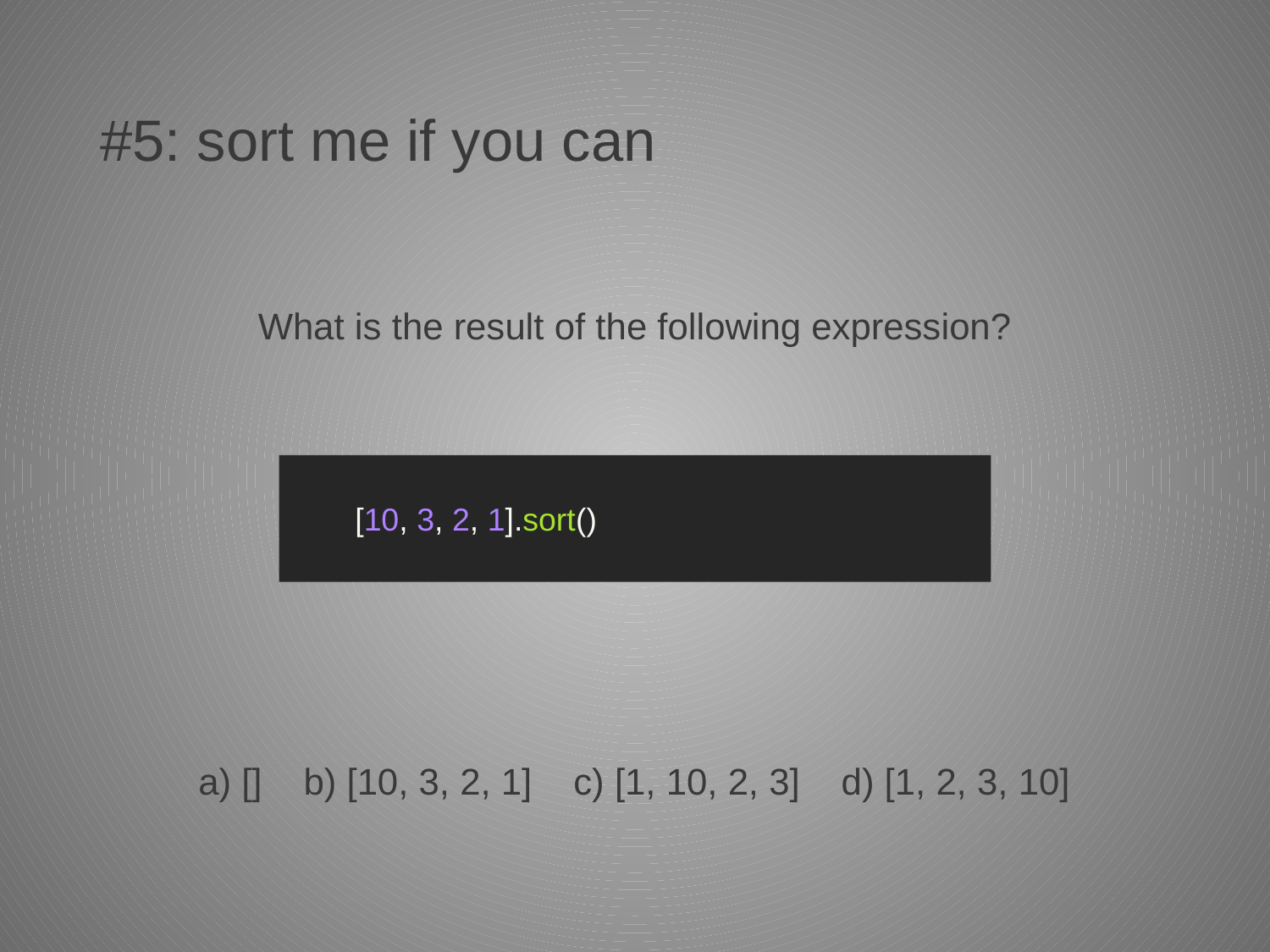

# #5: sort me if you can
What is the result of the following expression?

[10, 3, 2, 1].sort()

a) []    b) [10, 3, 2, 1]    c) [1, 10, 2, 3]    d) [1, 2, 3, 10]